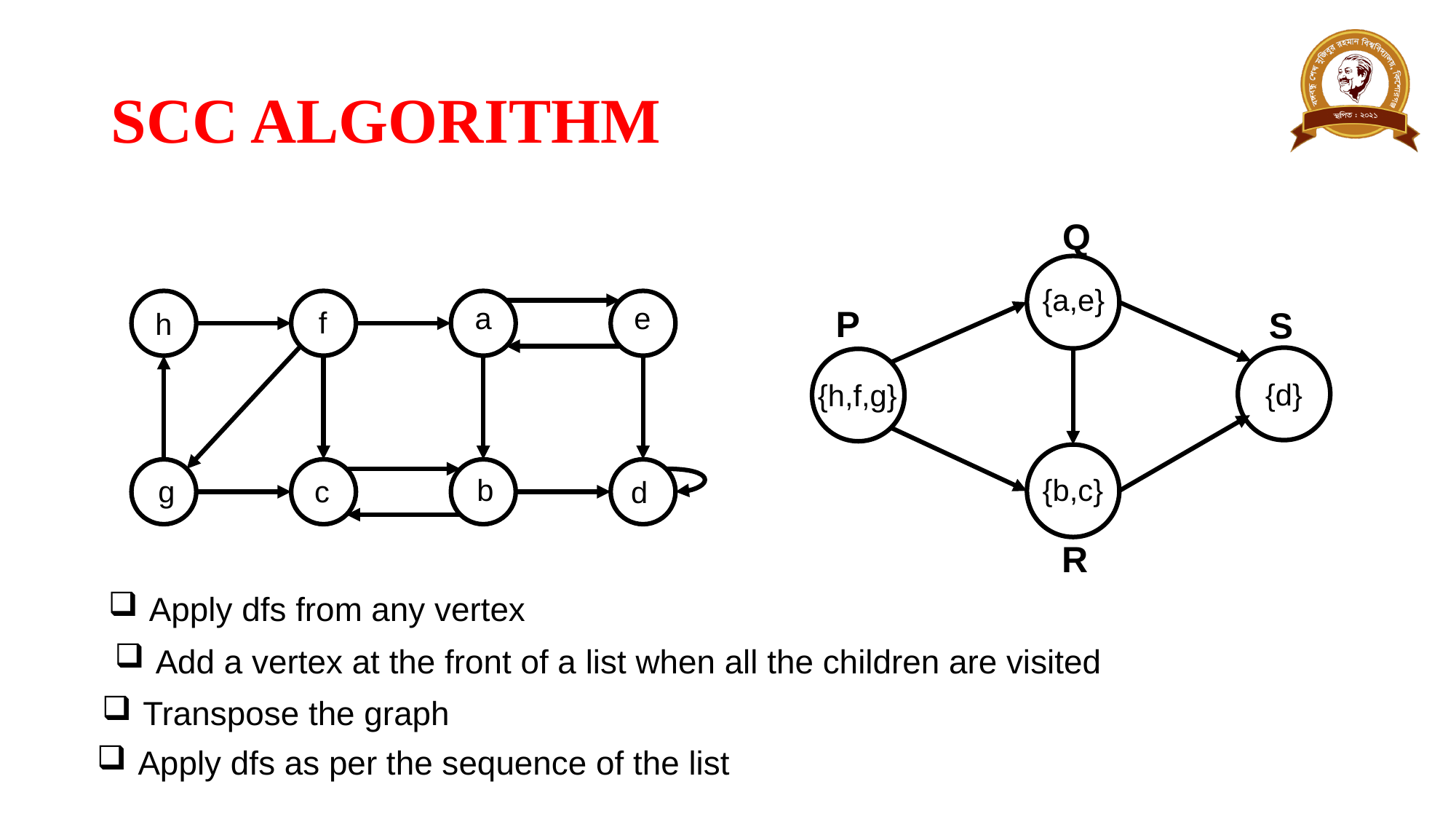

# SCC ALGORITHM
Q
P
S
R

{a,e}

a
e
f
h

{d}
{h,f,g}

b
{b,c}
g
c
d
Apply dfs from any vertex
Add a vertex at the front of a list when all the children are visited
Transpose the graph
Apply dfs as per the sequence of the list